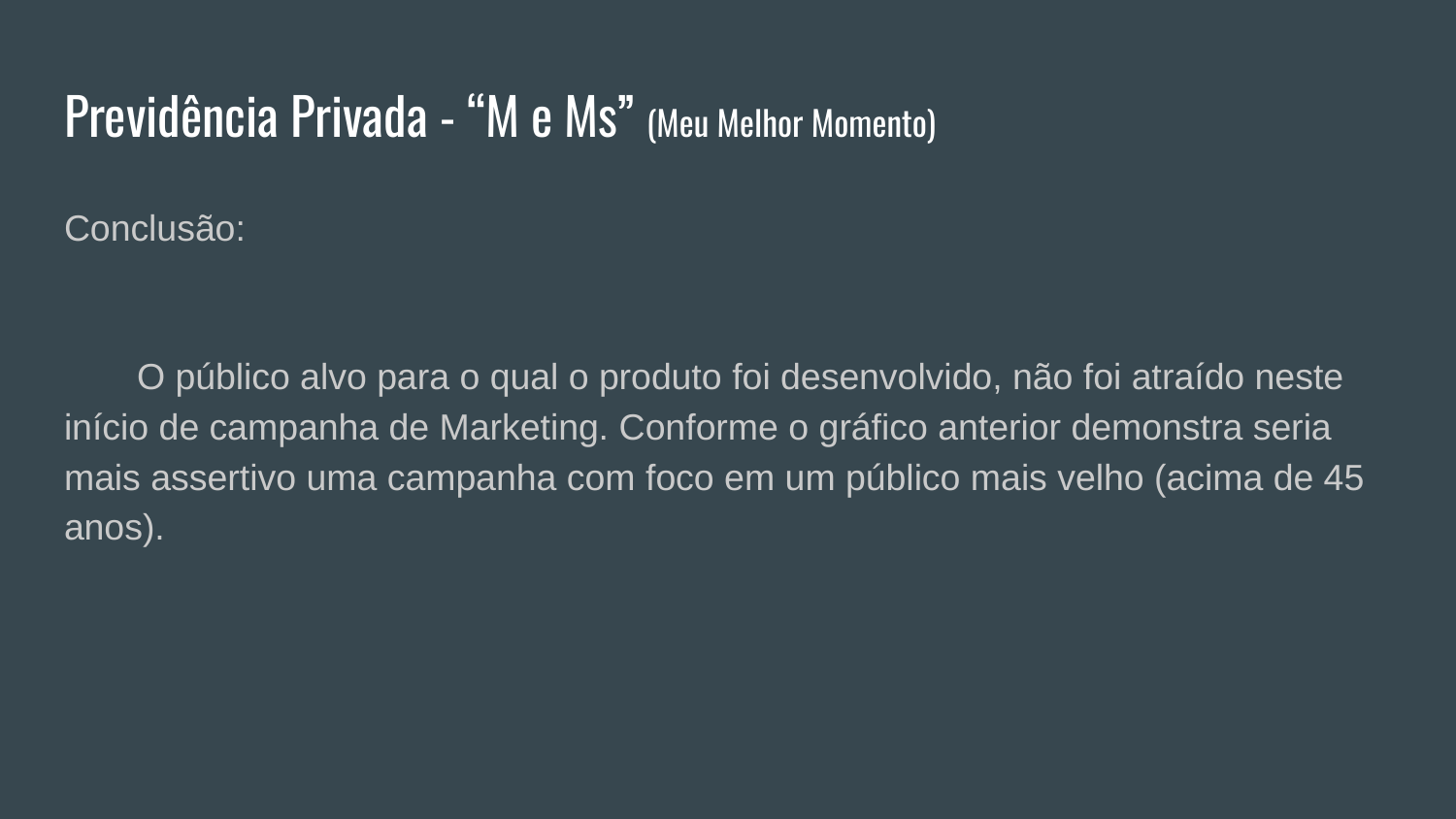

# Previdência Privada - “M e Ms” (Meu Melhor Momento)
Conclusão:

O público alvo para o qual o produto foi desenvolvido, não foi atraído neste início de campanha de Marketing. Conforme o gráfico anterior demonstra seria mais assertivo uma campanha com foco em um público mais velho (acima de 45 anos).